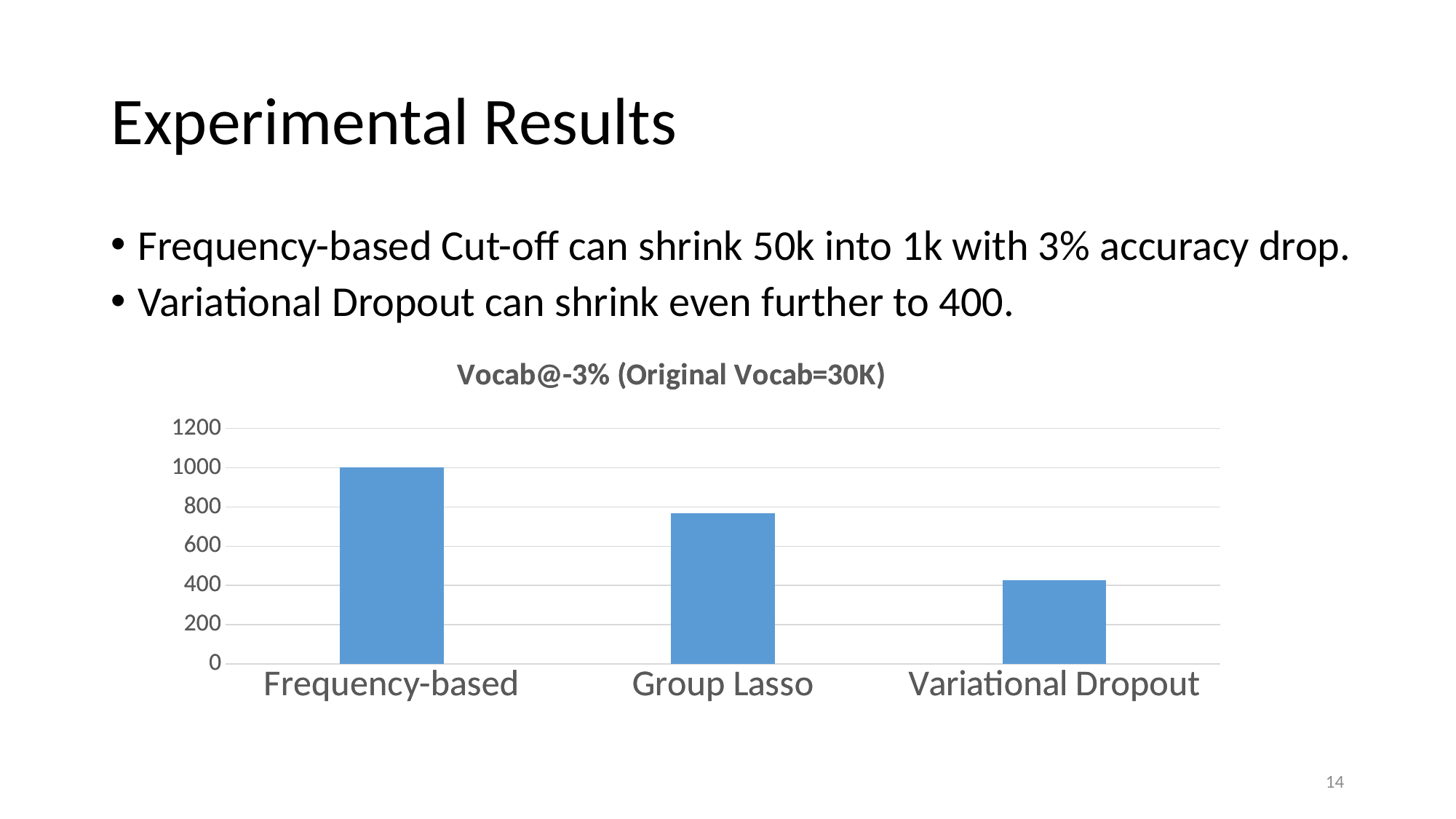

# Experimental Results
Frequency-based Cut-off can shrink 50k into 1k with 3% accuracy drop.
Variational Dropout can shrink even further to 400.

### Chart: Vocab@-3% (Original Vocab=30K)

| Category | Vocab@-3% |
|---|---|
| Frequency-based | 1000.0 |
| Group Lasso | None |
| Variational Dropout | None |

### Chart: Vocab@-3% (Original Vocab=30K)

| Category | Vocab@-3% |
|---|---|
| Frequency-based | 1000.0 |
| Group Lasso | 768.0 |
| Variational Dropout | 427.0 |
14